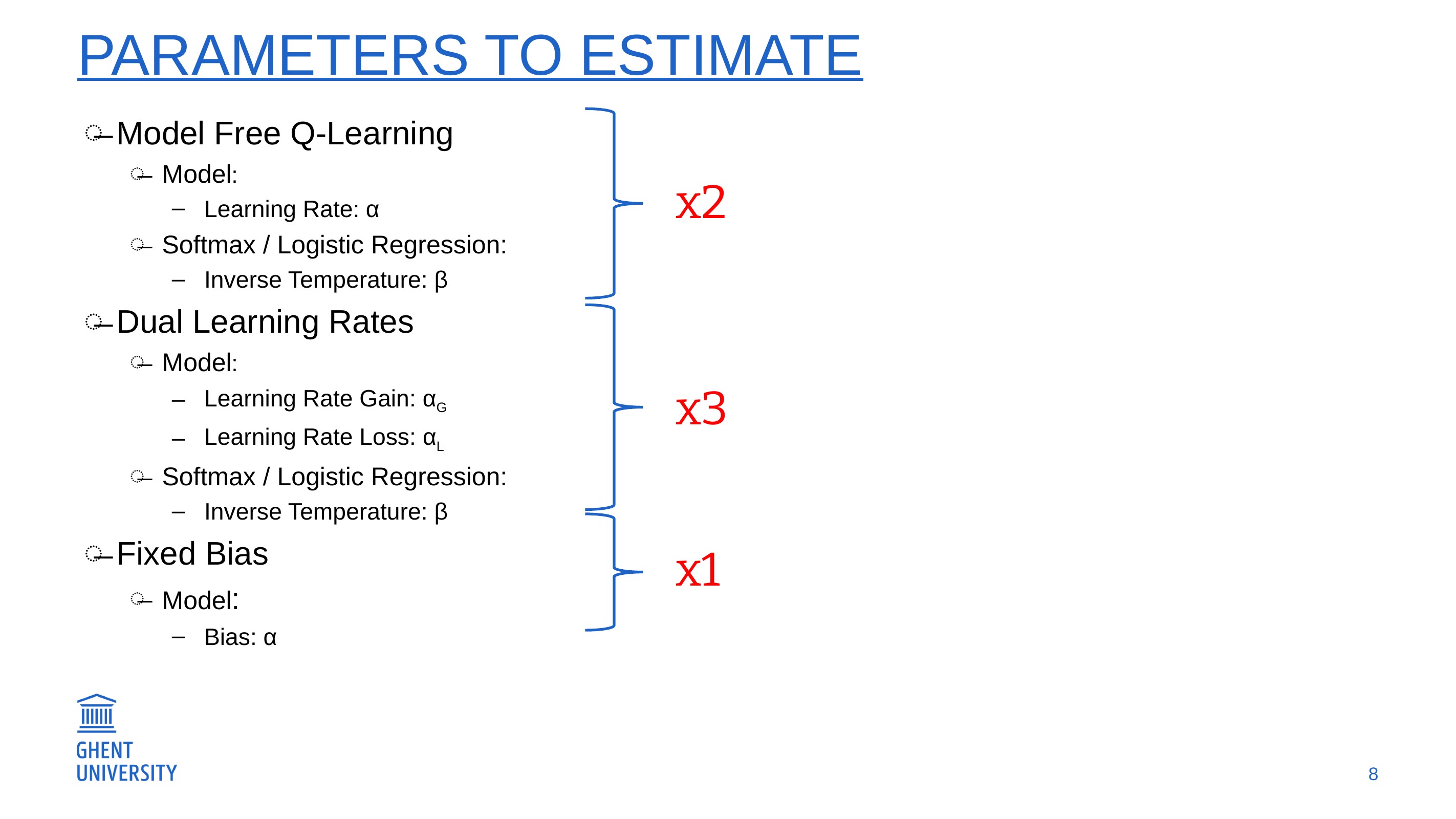

# Parameters to estimate
Model Free Q-Learning
Model:
Learning Rate: α
Softmax / Logistic Regression:
Inverse Temperature: β
Dual Learning Rates
Model:
Learning Rate Gain: αG
Learning Rate Loss: αL
Softmax / Logistic Regression:
Inverse Temperature: β
Fixed Bias
Model:
Bias: α

x2

x3

x1
8